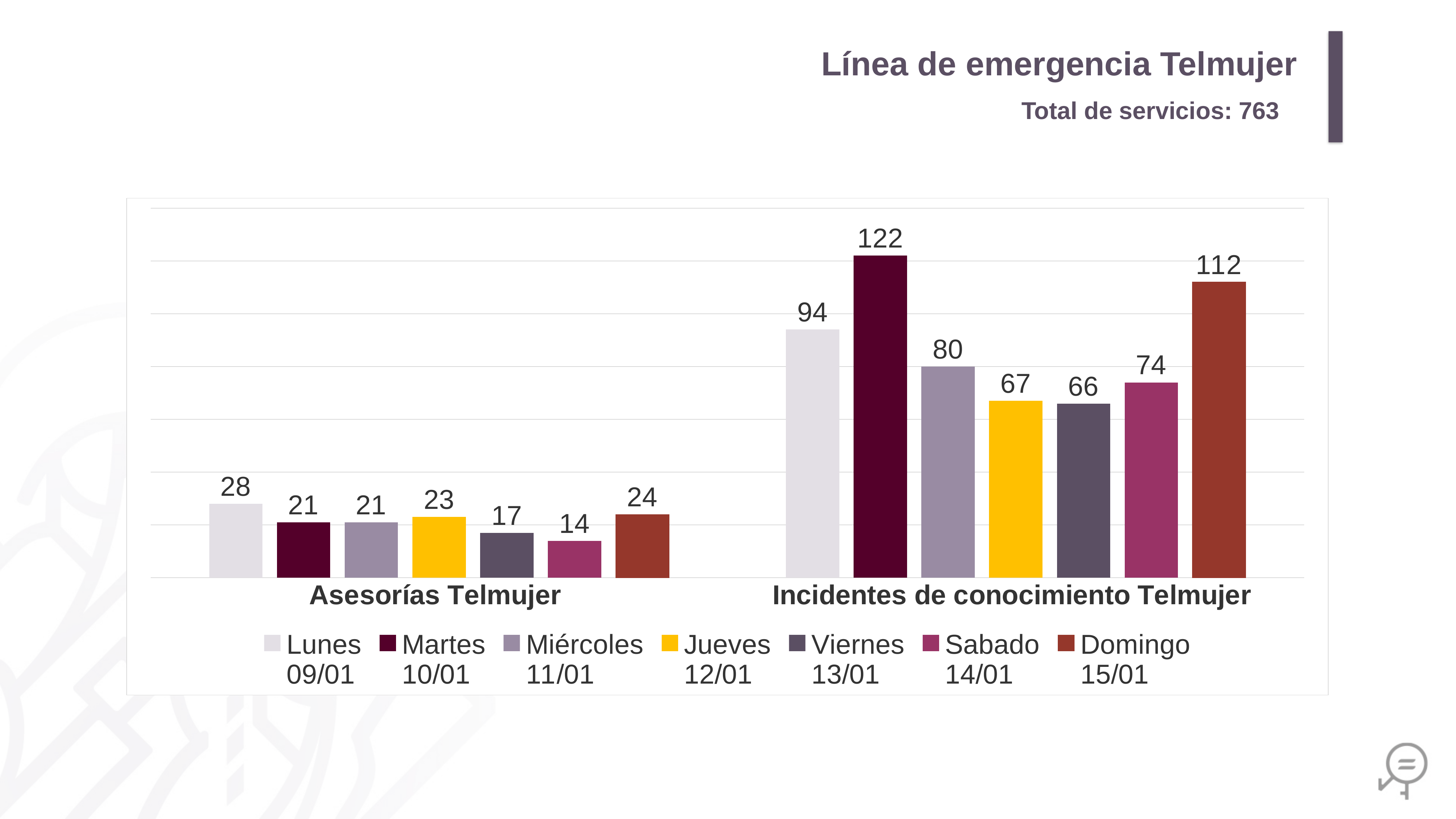

Línea de emergencia Telmujer
Total de servicios: 763

### Chart

| Category | Lunes
09/01 | Martes
10/01 | Miércoles
11/01 | Jueves
12/01 | Viernes
13/01 | Sabado
14/01 | Domingo
15/01 |
|---|---|---|---|---|---|---|---|
| Asesorías Telmujer  | 28.0 | 21.0 | 21.0 | 23.0 | 17.0 | 14.0 | 24.0 |
| Incidentes de conocimiento Telmujer  | 94.0 | 122.0 | 80.0 | 67.0 | 66.0 | 74.0 | 112.0 |